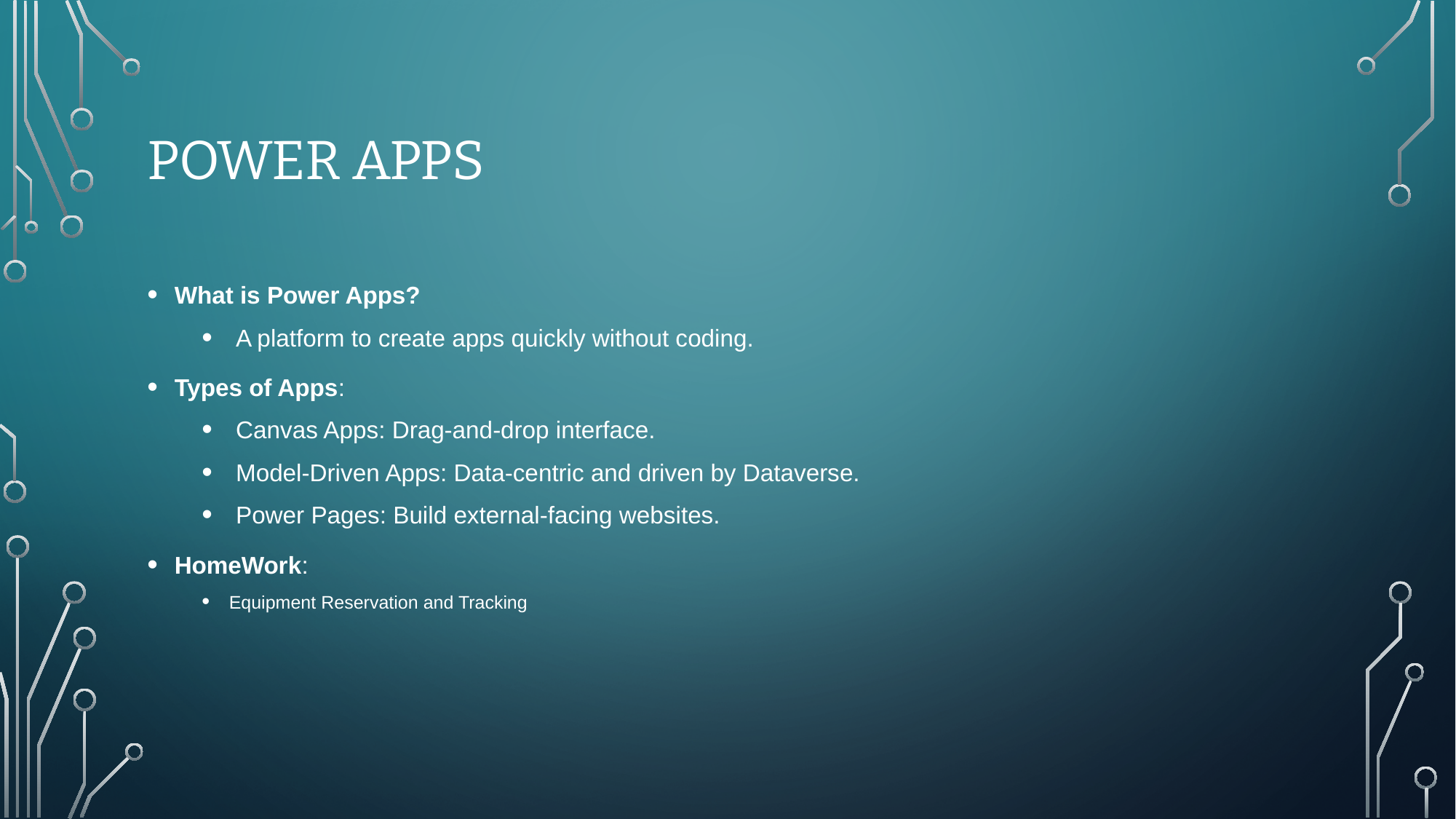

# Power Apps
What is Power Apps?
A platform to create apps quickly without coding.
Types of Apps:
Canvas Apps: Drag-and-drop interface.
Model-Driven Apps: Data-centric and driven by Dataverse.
Power Pages: Build external-facing websites.
HomeWork:
Equipment Reservation and Tracking